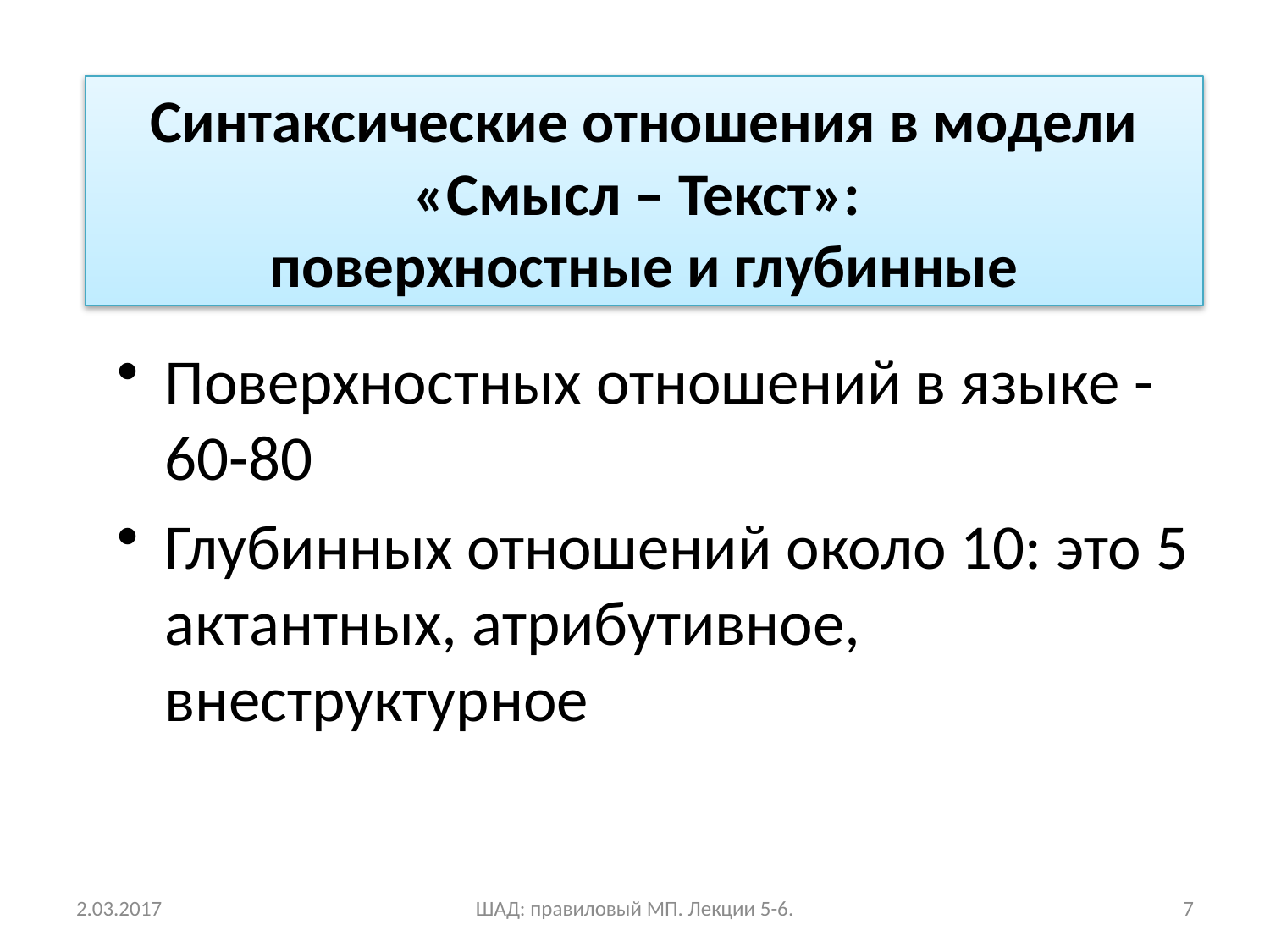

# Синтаксические отношения в модели «Смысл – Текст»: поверхностные и глубинные
Поверхностных отношений в языке -60-80
Глубинных отношений около 10: это 5 актантных, атрибутивное, внеструктурное

2.03.2017
ШАД: правиловый МП. Лекции 5-6.
7